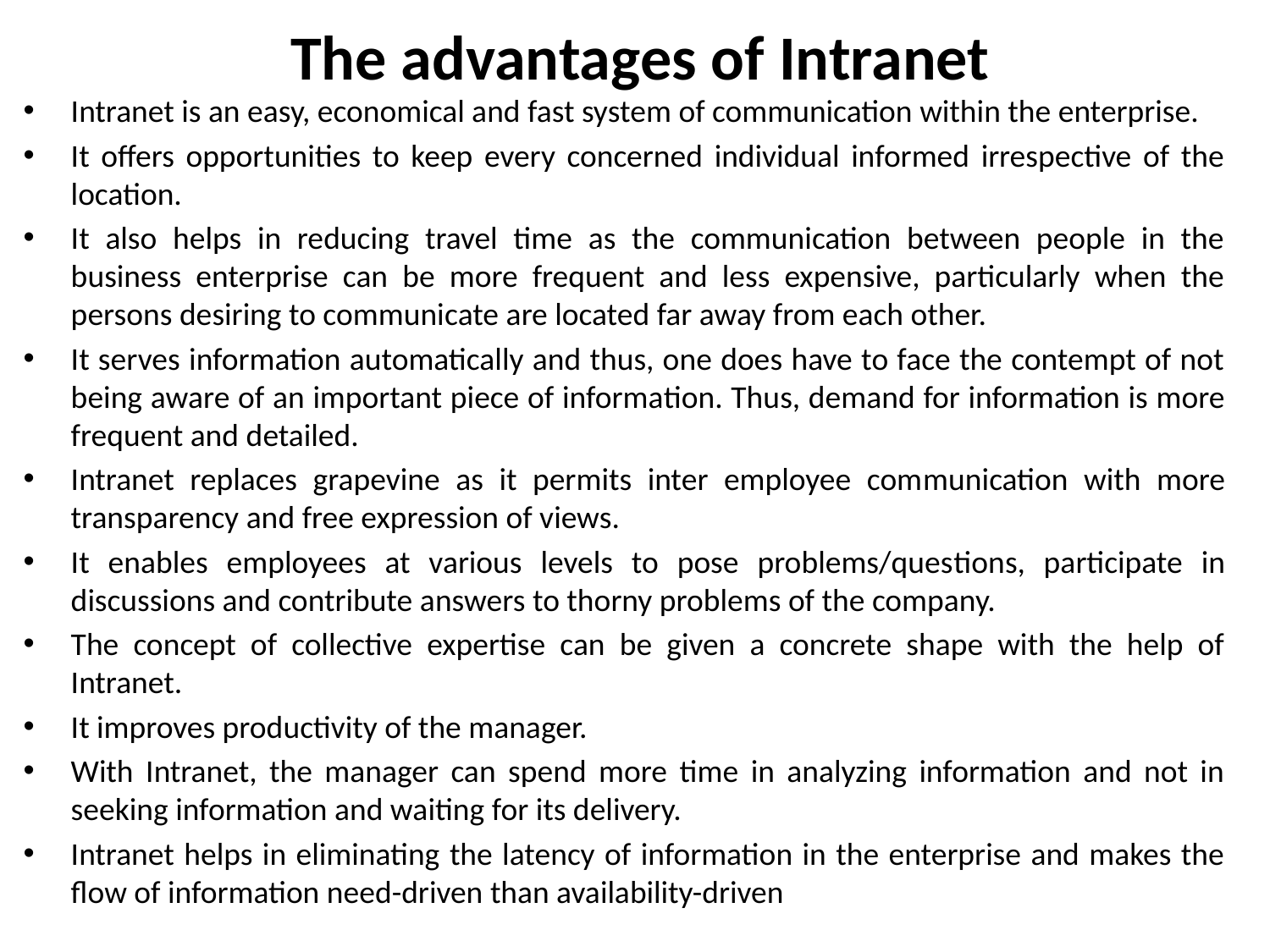

# The advantages of Intranet
Intranet is an easy, economical and fast system of communication within the enterprise.
It offers opportunities to keep every concerned individual informed irrespective of the location.
It also helps in reducing travel time as the communication between people in the business enterprise can be more frequent and less expensive, particularly when the persons desiring to communi­cate are located far away from each other.
It serves information automatically and thus, one does have to face the contempt of not being aware of an important piece of informa­tion. Thus, demand for information is more frequent and detailed.
Intranet replaces grapevine as it permits inter employee com­munication with more transparency and free expression of views.
It enables employees at various levels to pose problems/ques­tions, participate in discussions and contribute answers to thorny problems of the company.
The concept of collective expertise can be given a concrete shape with the help of Intranet.
It improves productivity of the manager.
With Intranet, the manager can spend more time in analyzing information and not in seeking information and waiting for its delivery.
Intranet helps in eliminating the latency of information in the enterprise and makes the flow of information need-driven than availability-driven